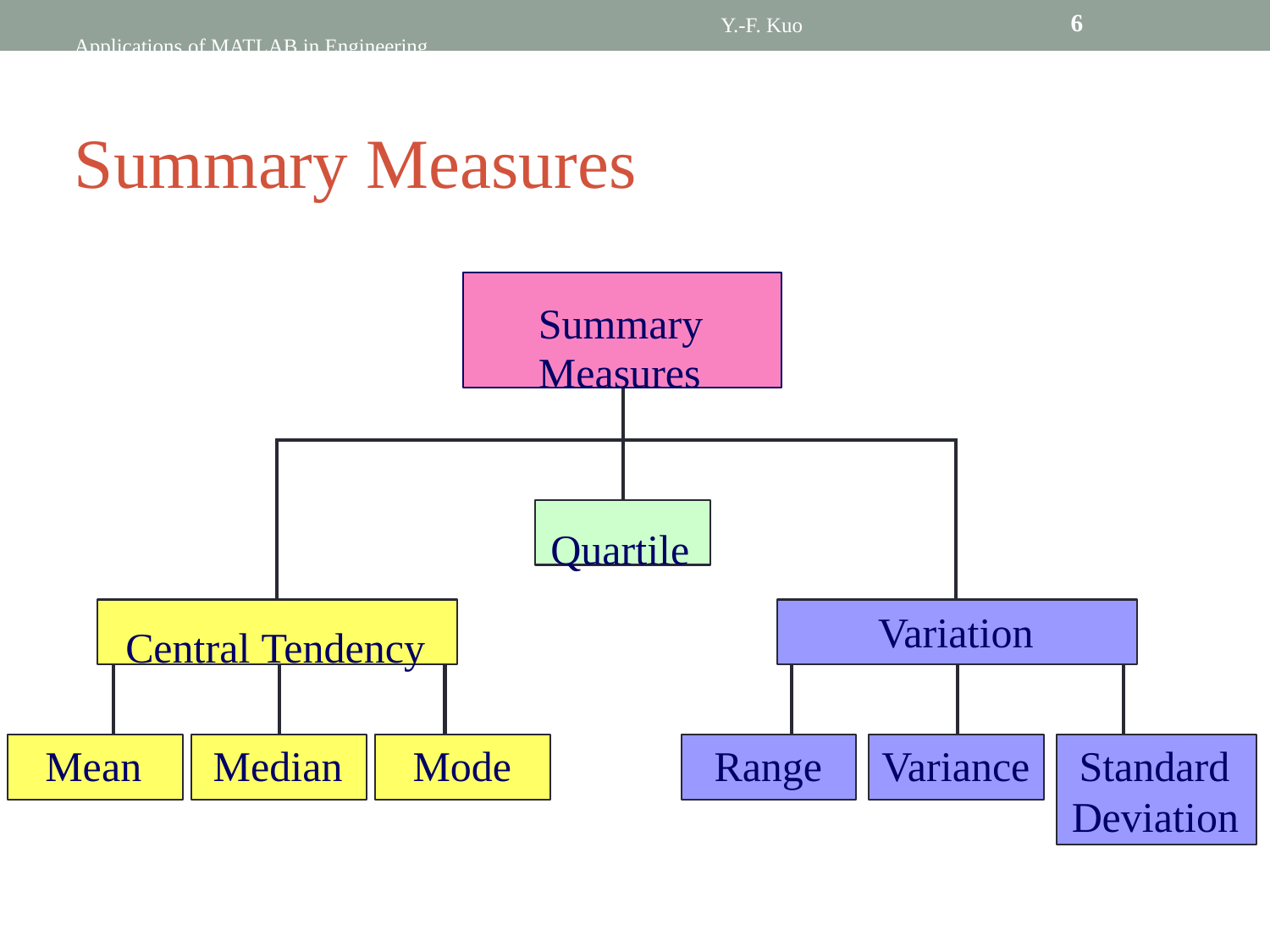

6
Y.-F. Kuo

Applications of MATLAB in Engineering

Summary Measures

		Summary
		Measures

			Quartile

	Central Tendency

Variation

Mean
Median
Mode
Range
Variance
Standard
Deviation